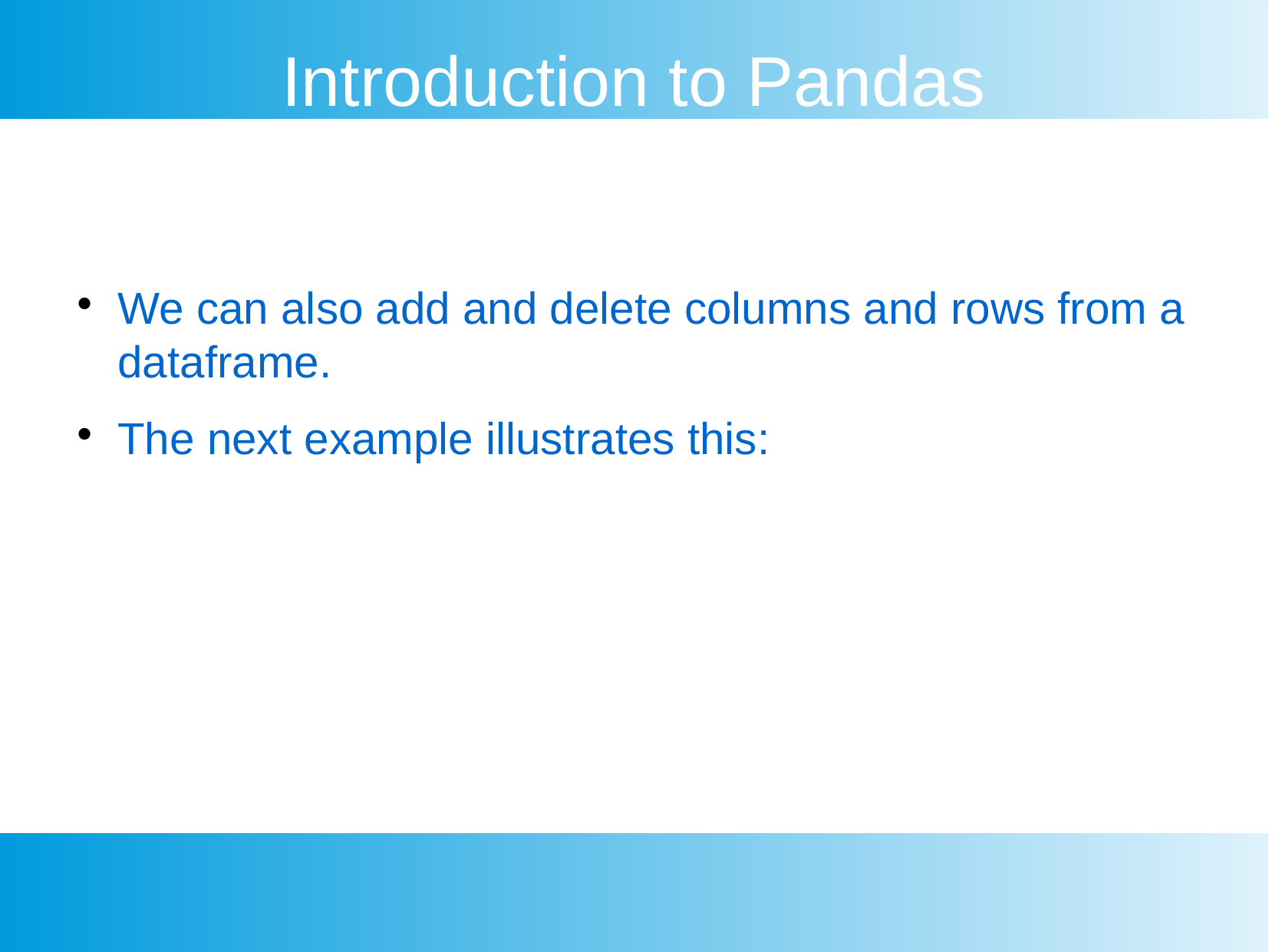

Introduction to Pandas

We can also add and delete columns and rows from a dataframe.
The next example illustrates this: